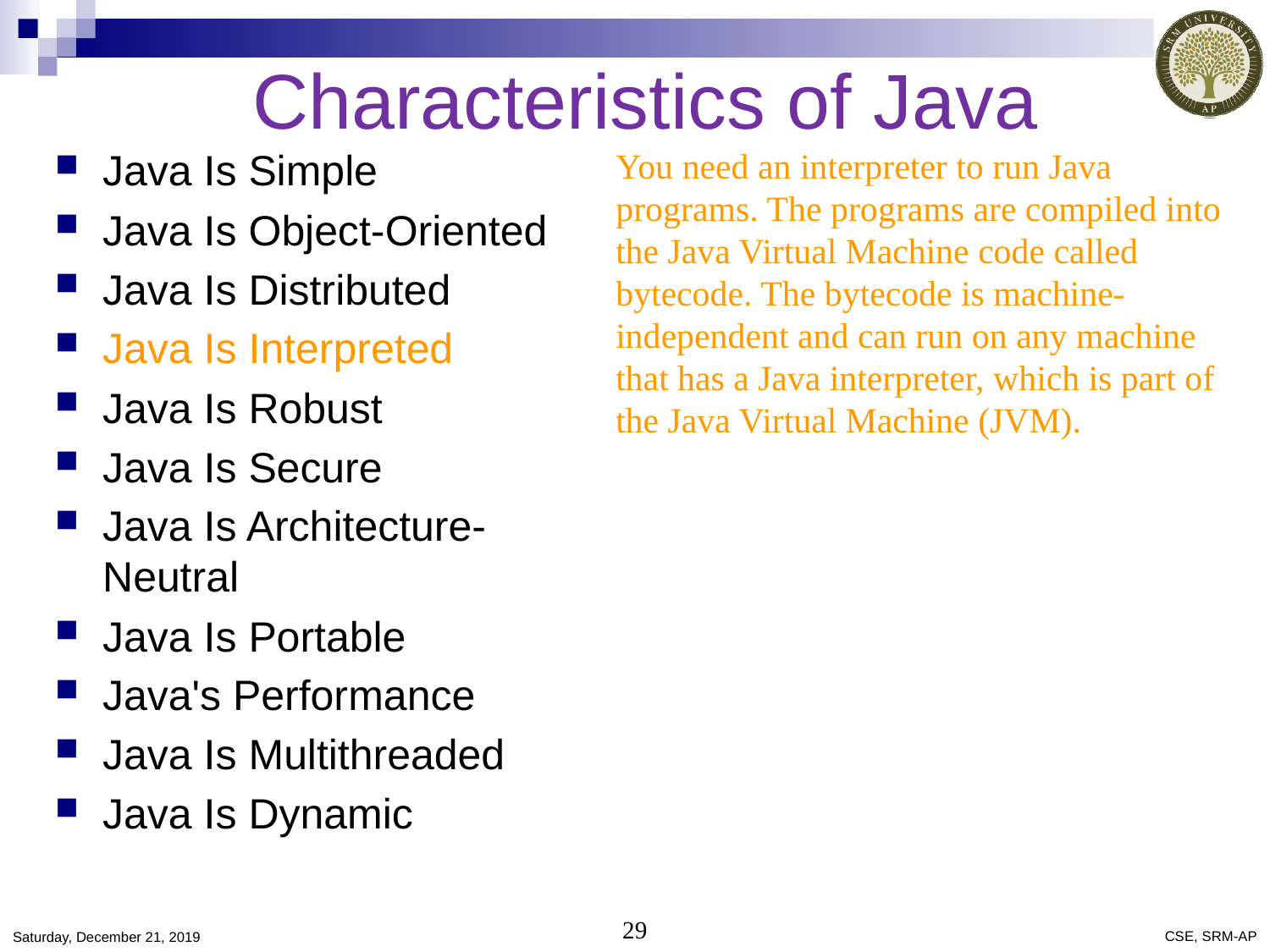

# Characteristics of Java
Java Is Simple
Java Is Object-Oriented
Java Is Distributed
Java Is Interpreted
Java Is Robust
Java Is Secure
Java Is Architecture-Neutral
Java Is Portable
Java's Performance
Java Is Multithreaded
Java Is Dynamic
You need an interpreter to run Java programs. The programs are compiled into the Java Virtual Machine code called bytecode. The bytecode is machine-independent and can run on any machine that has a Java interpreter, which is part of the Java Virtual Machine (JVM).
Saturday, December 21, 2019
29
CSE, SRM-AP